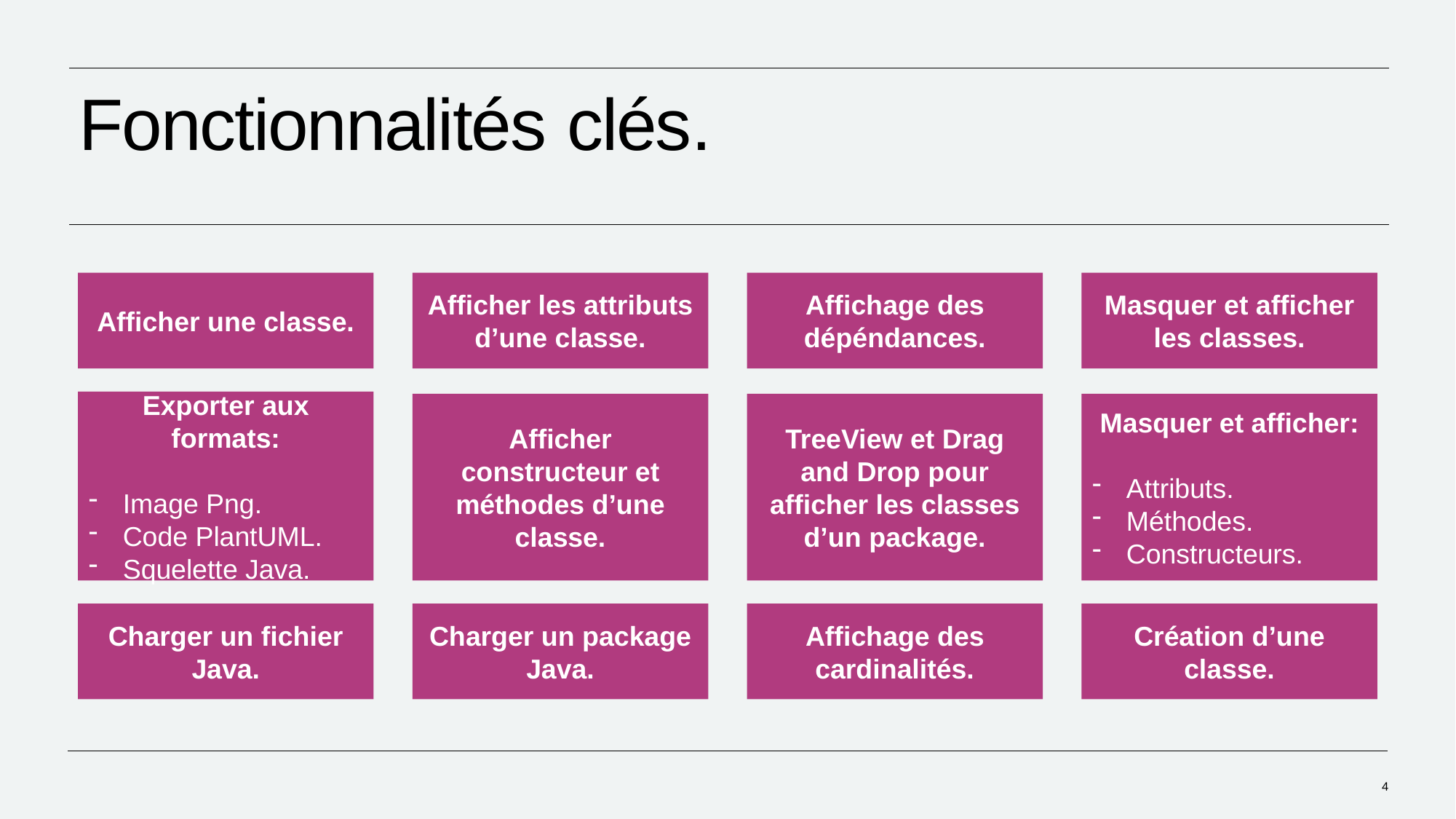

# Fonctionnalités clés.
Masquer et afficher les classes.
Afficher une classe.
Afficher les attributs d’une classe.
Affichage des dépéndances.
Exporter aux formats:

Image Png.
Code PlantUML.
Squelette Java.
Afficher constructeur et méthodes d’une classe.
TreeView et Drag and Drop pour afficher les classes d’un package.
Masquer et afficher:

Attributs.
Méthodes.
Constructeurs.
Création d’une classe.
Affichage des cardinalités.
Charger un package Java.
Charger un fichier Java.
4